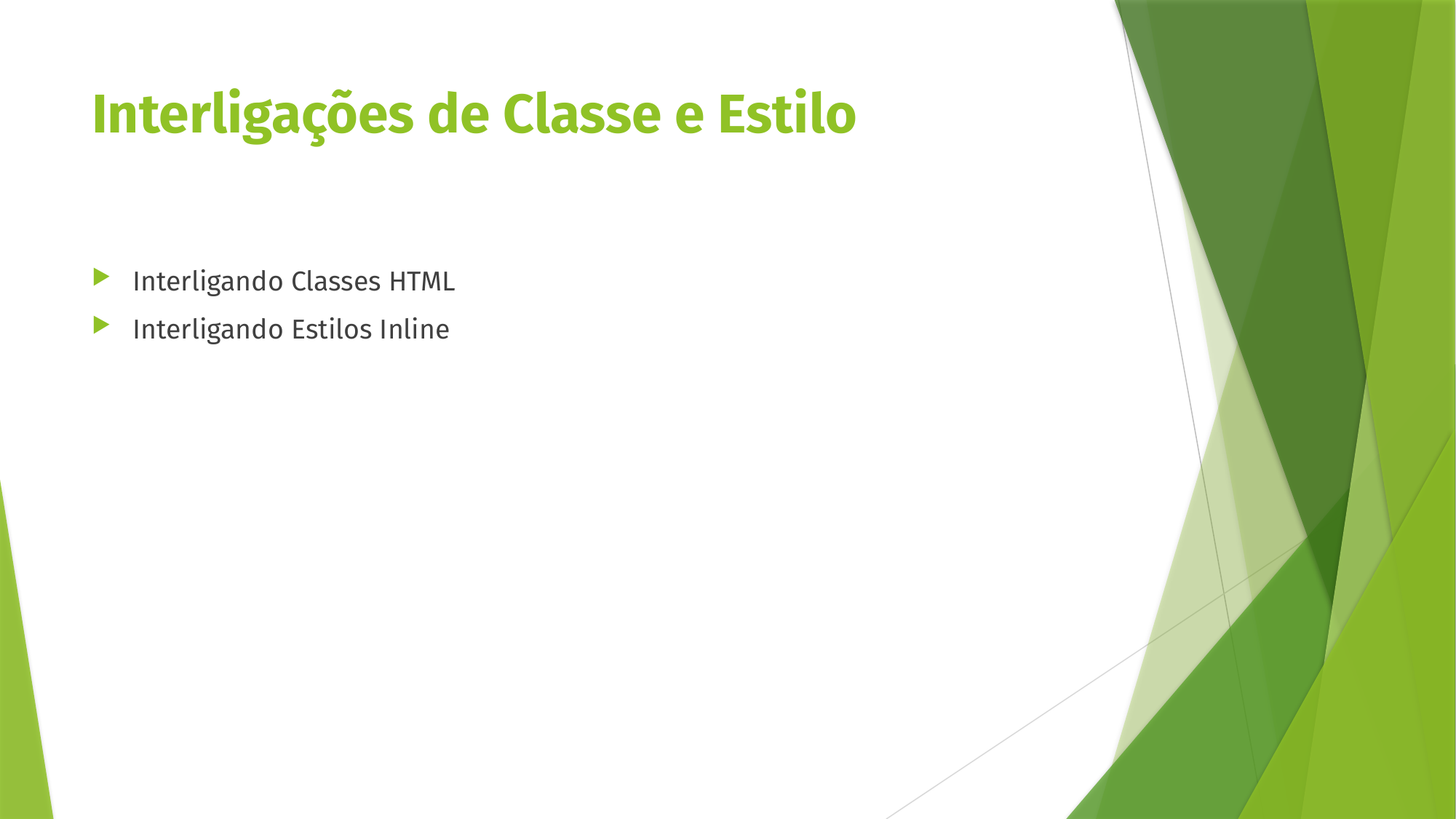

# Interligações de Classe e Estilo
Interligando Classes HTML
Interligando Estilos Inline